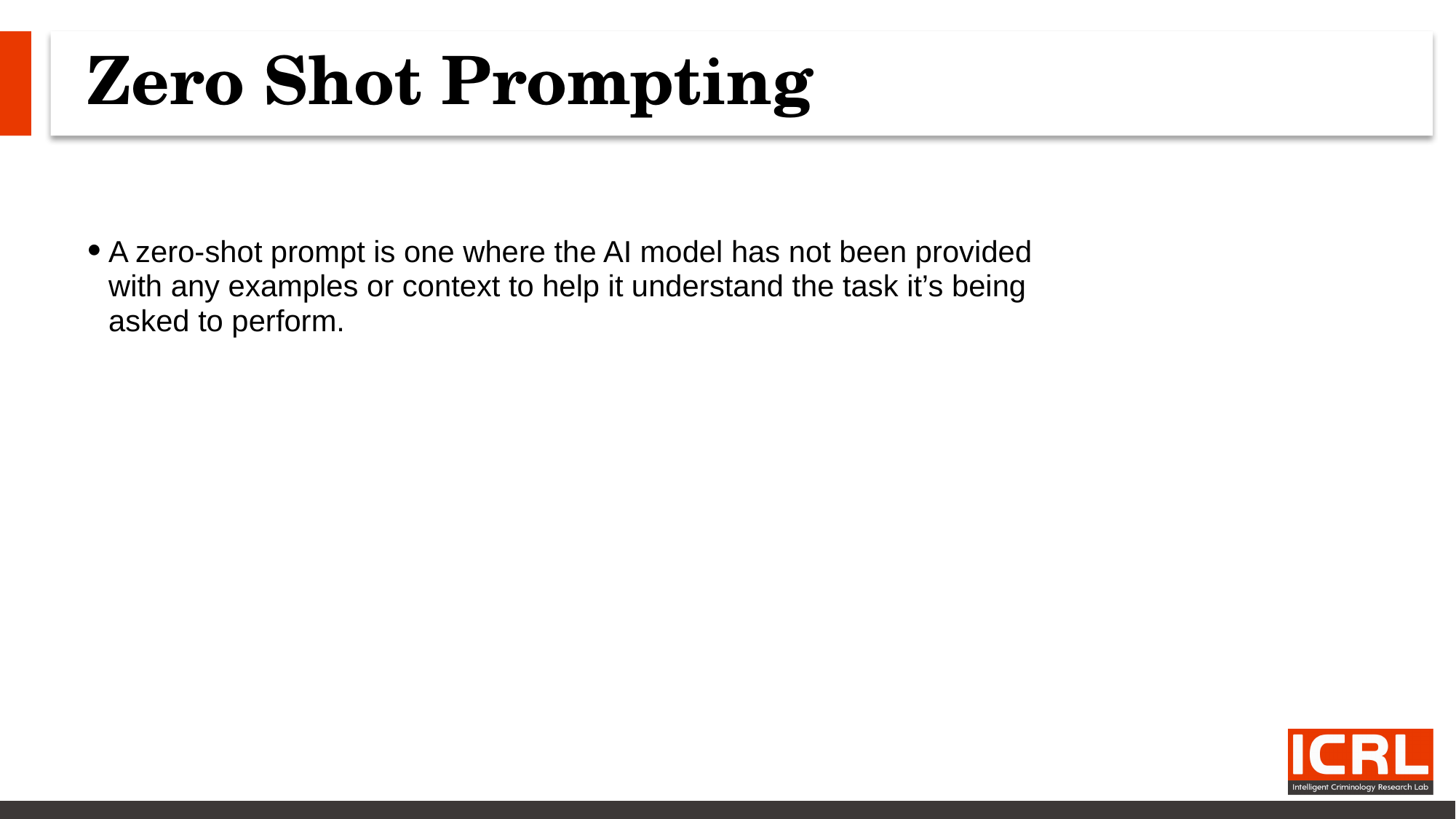

# Zero Shot Prompting
A zero-shot prompt is one where the AI model has not been provided with any examples or context to help it understand the task it’s being asked to perform.